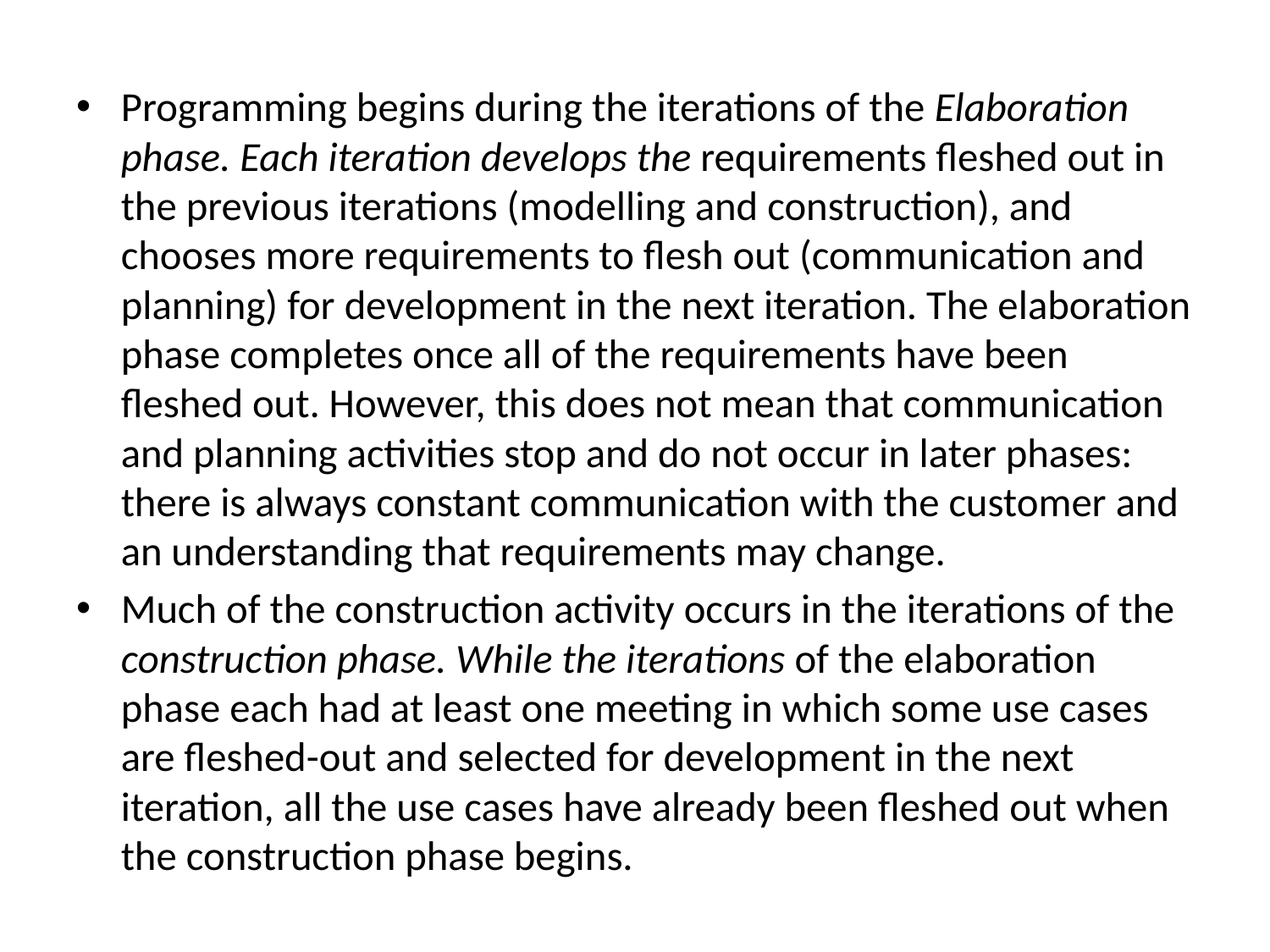

Programming begins during the iterations of the Elaboration phase. Each iteration develops the requirements fleshed out in the previous iterations (modelling and construction), and chooses more requirements to flesh out (communication and planning) for development in the next iteration. The elaboration phase completes once all of the requirements have been fleshed out. However, this does not mean that communication and planning activities stop and do not occur in later phases: there is always constant communication with the customer and an understanding that requirements may change.
Much of the construction activity occurs in the iterations of the construction phase. While the iterations of the elaboration phase each had at least one meeting in which some use cases are fleshed-out and selected for development in the next iteration, all the use cases have already been fleshed out when the construction phase begins.